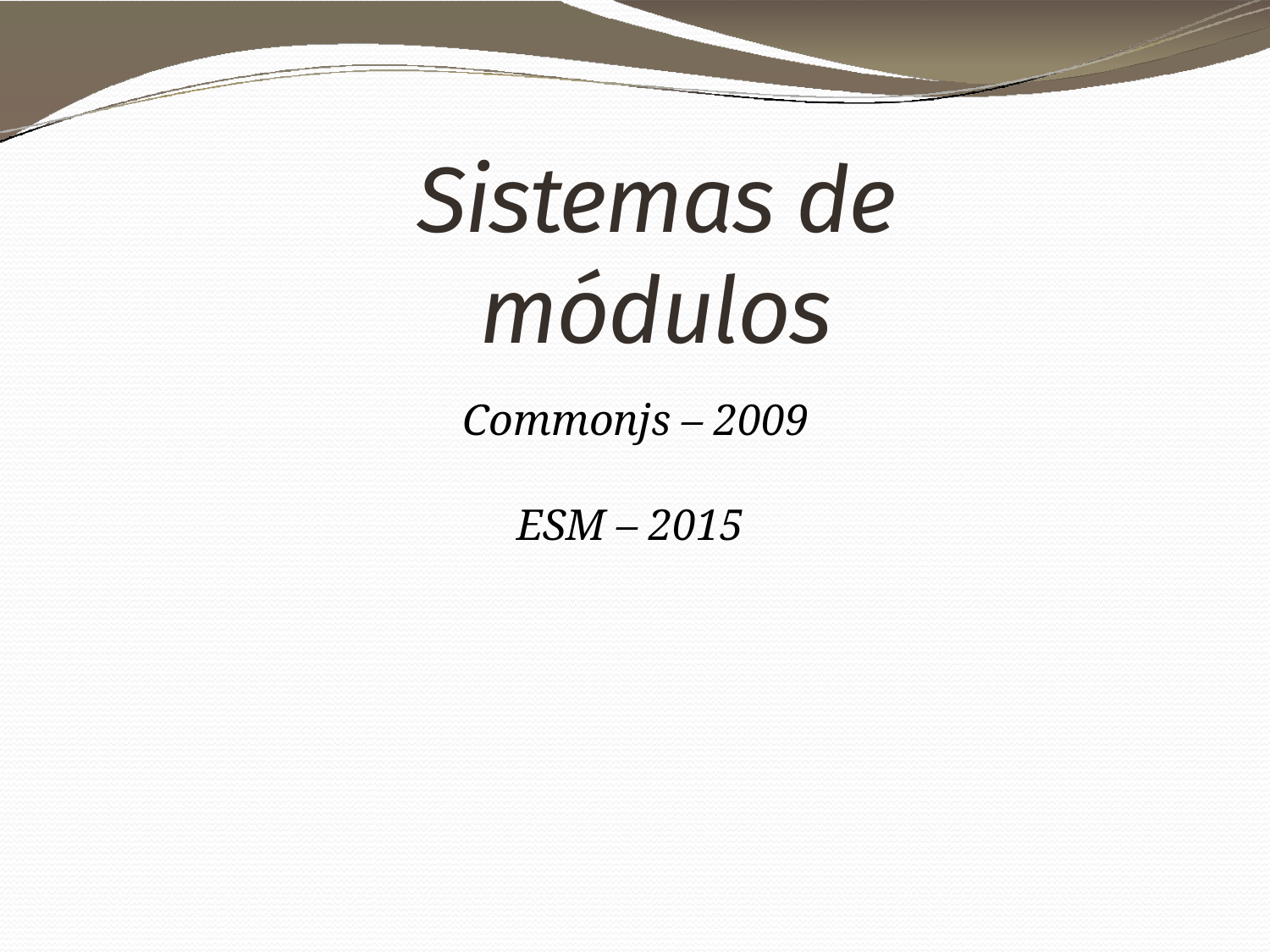

# Sistemas de módulos
Commonjs – 2009

ESM – 2015